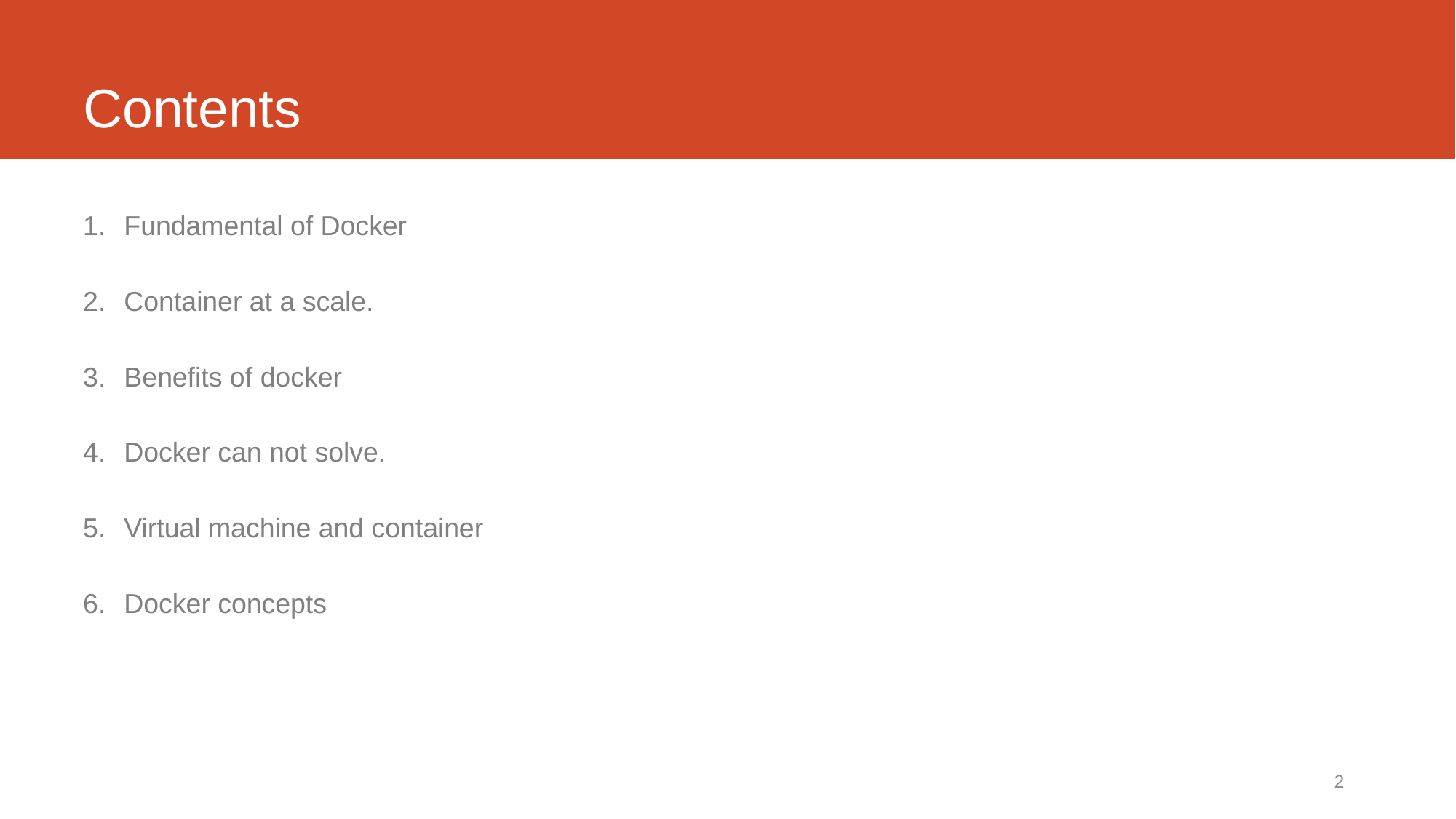

# Contents
Fundamental of Docker
Container at a scale.
Benefits of docker
Docker can not solve.
Virtual machine and container
Docker concepts
2